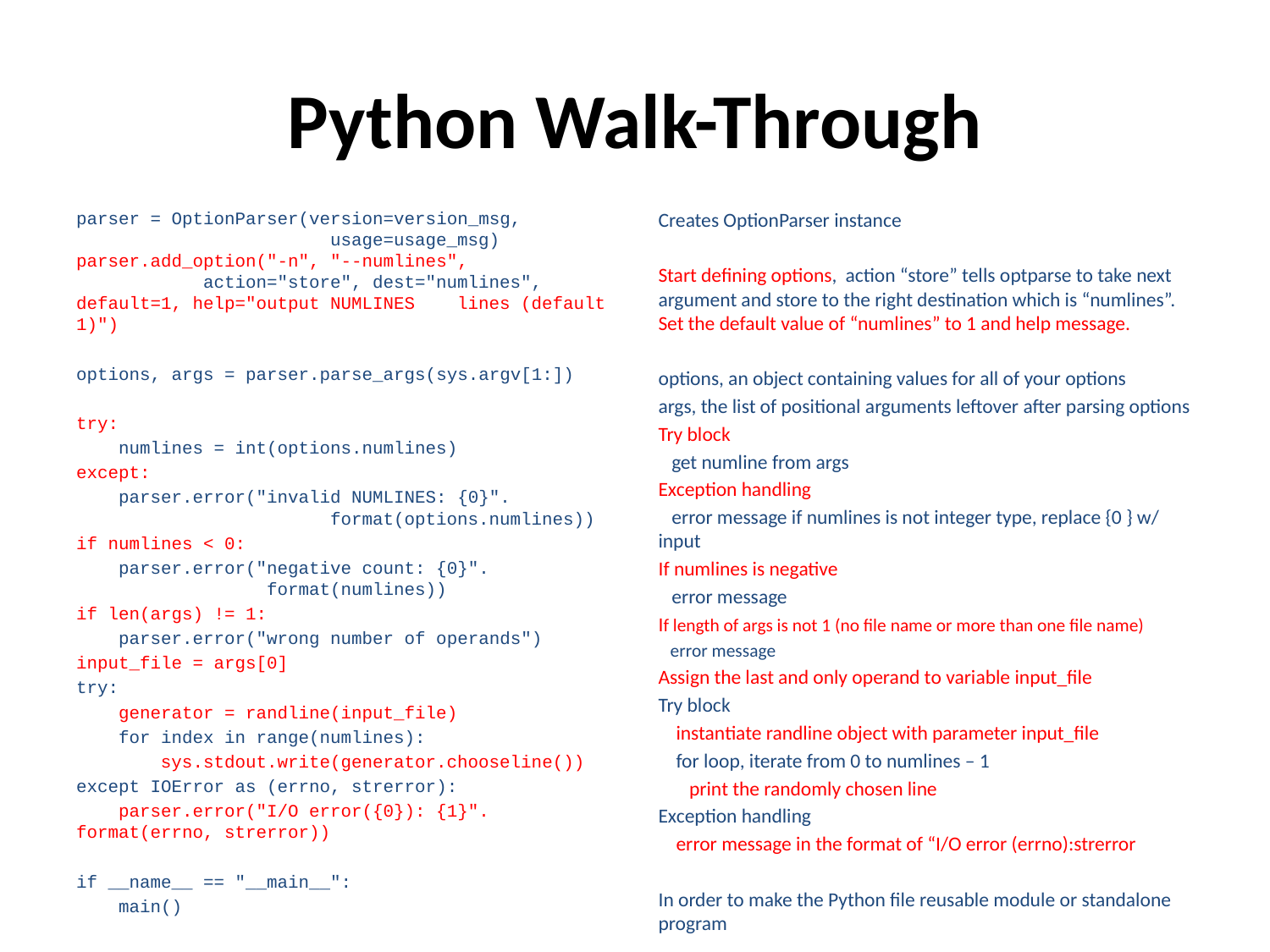

# Python Walk-Through
parser = OptionParser(version=version_msg, 			usage=usage_msg) parser.add_option("-n", "--numlines", 		action="store", dest="numlines", 	default=1, help="output NUMLINES 	lines (default 1)")

options, args = parser.parse_args(sys.argv[1:])

try:
    numlines = int(options.numlines)
except:
    parser.error("invalid NUMLINES: {0}". 			format(options.numlines))
if numlines < 0:
    parser.error("negative count: {0}". 		      format(numlines))
if len(args) != 1:
    parser.error("wrong number of operands")
input_file = args[0]
try:
    generator = randline(input_file)
    for index in range(numlines):
        sys.stdout.write(generator.chooseline())
except IOError as (errno, strerror):
    parser.error("I/O error({0}): {1}". format(errno, strerror))

if __name__ == "__main__":
    main()
Creates OptionParser instance

Start defining options,  action “store” tells optparse to take next  argument and store to the right destination which is “numlines”.  Set the default value of “numlines” to 1 and help message.

options, an object containing values for all of your options
args, the list of positional arguments leftover after parsing options
Try block
   get numline from args
Exception handling
   error message if numlines is not integer type, replace {0 } w/ input
If numlines is negative
   error message
If length of args is not 1 (no file name or more than one file name)
   error message
Assign the last and only operand to variable input_file
Try block
    instantiate randline object with parameter input_file
    for loop, iterate from 0 to numlines – 1
       print the randomly chosen line
Exception handling
    error message in the format of “I/O error (errno):strerror

In order to make the Python file reusable module or standalone program